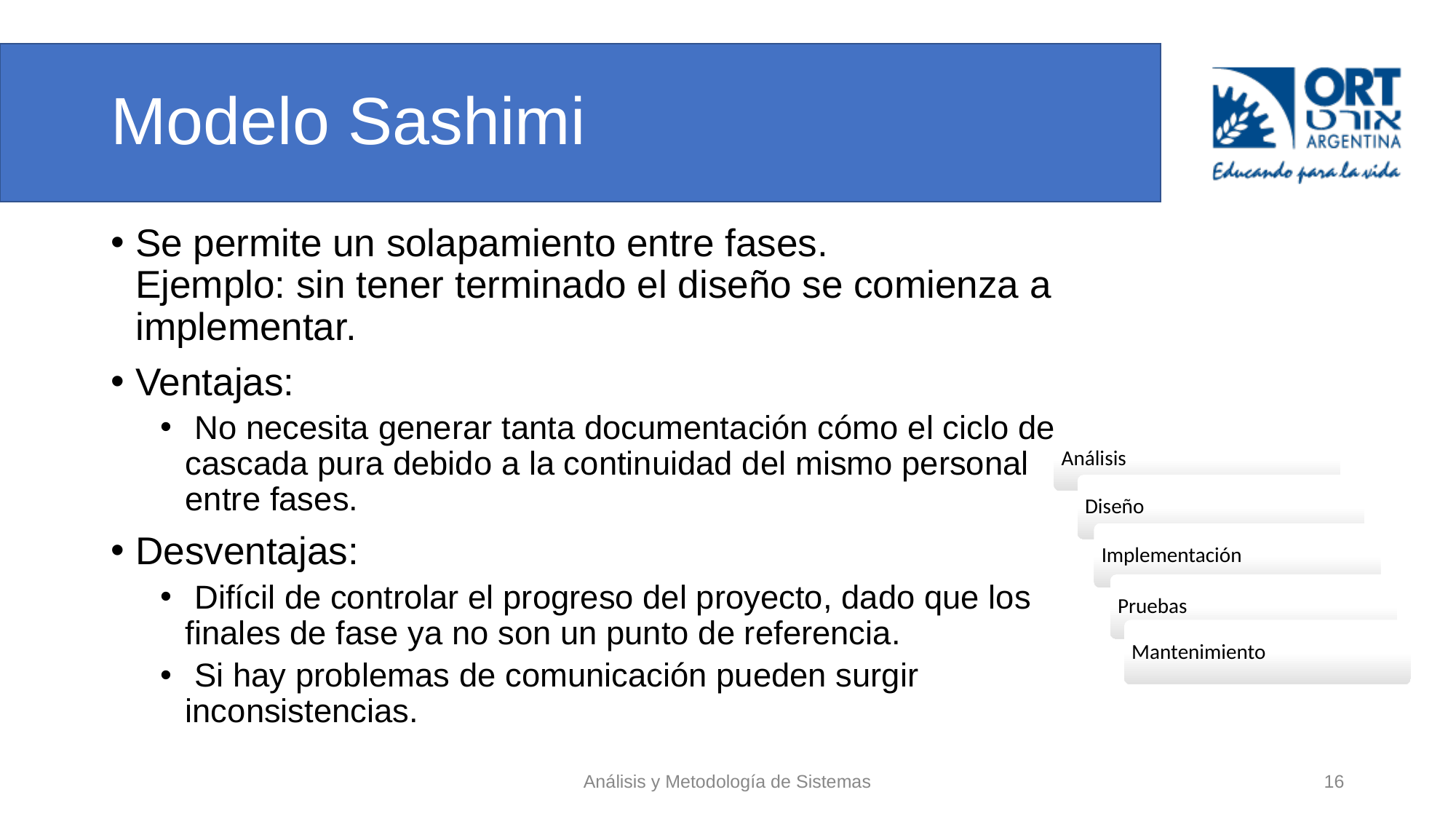

# Modelo Sashimi
Se permite un solapamiento entre fases. 					Ejemplo: sin tener terminado el diseño se comienza a implementar.
Ventajas:
 No necesita generar tanta documentación cómo el ciclo de cascada pura debido a la continuidad del mismo personal entre fases.
Desventajas:
 Difícil de controlar el progreso del proyecto, dado que los finales de fase ya no son un punto de referencia.
 Si hay problemas de comunicación pueden surgir inconsistencias.

Análisis

Diseño

Implementación

Pruebas

Mantenimiento
Análisis y Metodología de Sistemas
16